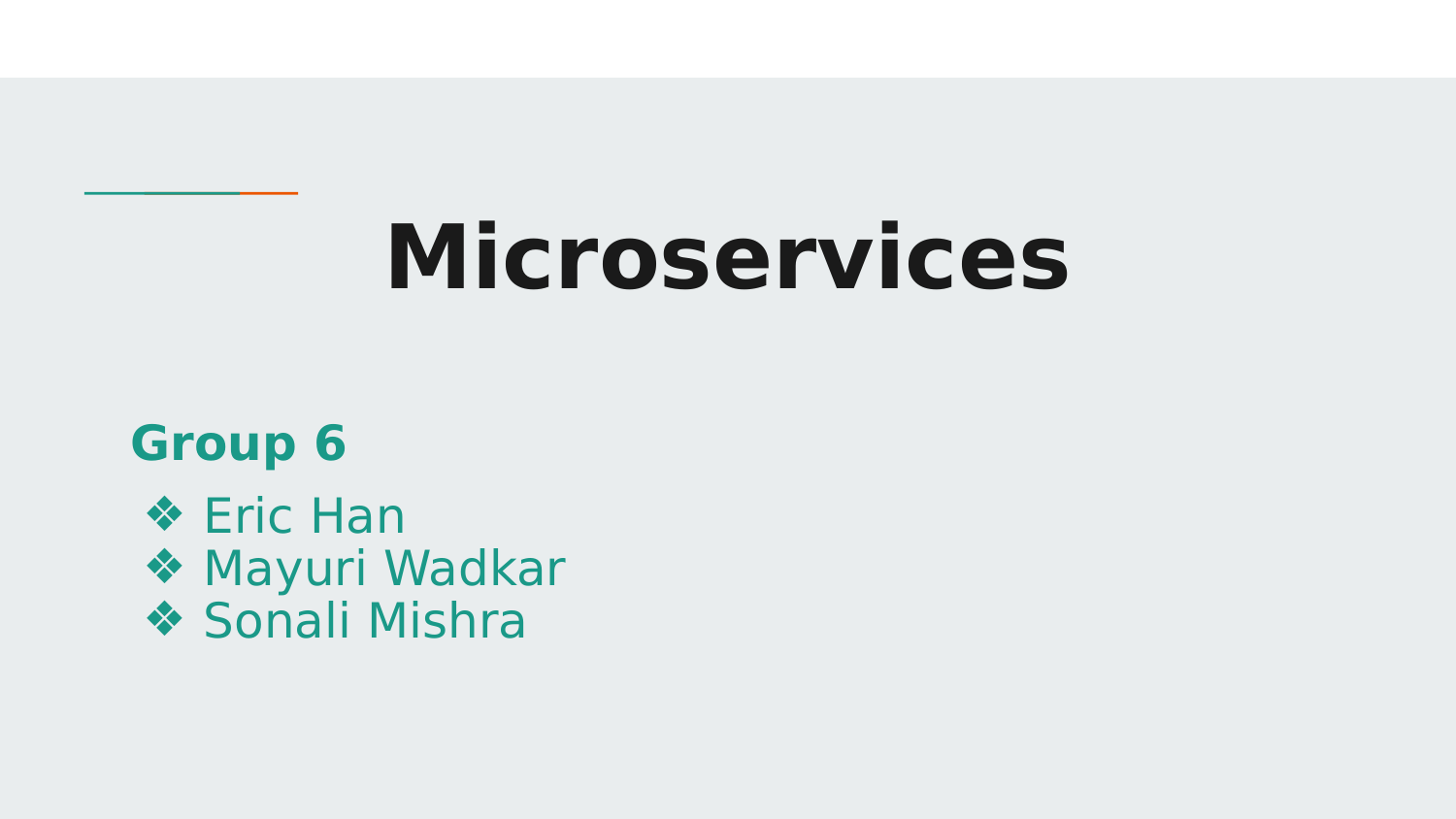

# Microservices

Group 6
Eric Han
Mayuri Wadkar
Sonali Mishra